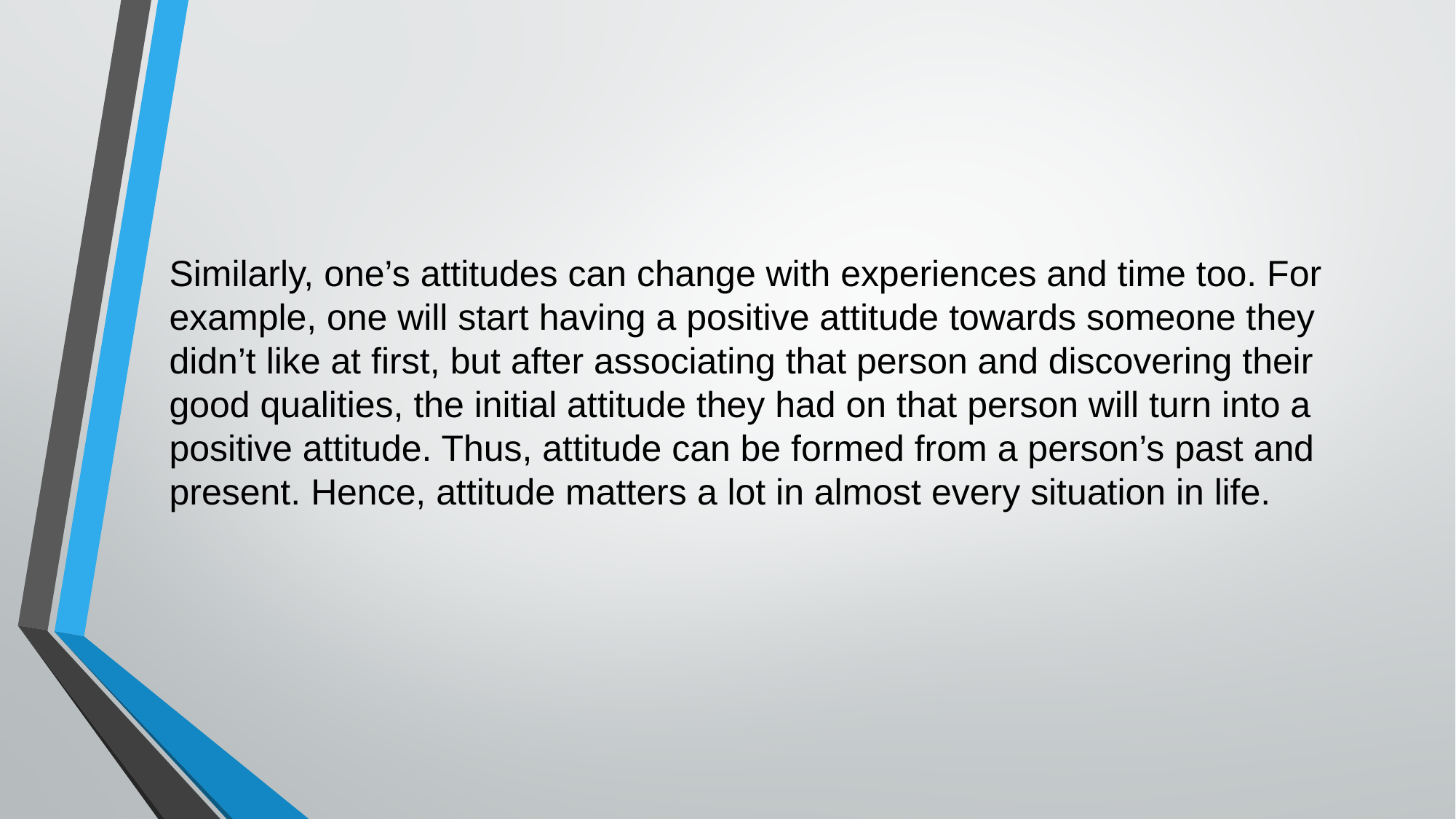

Similarly, one’s attitudes can change with experiences and time too. For example, one will start having a positive attitude towards someone they didn’t like at first, but after associating that person and discovering their good qualities, the initial attitude they had on that person will turn into a positive attitude. Thus, attitude can be formed from a person’s past and present. Hence, attitude matters a lot in almost every situation in life.